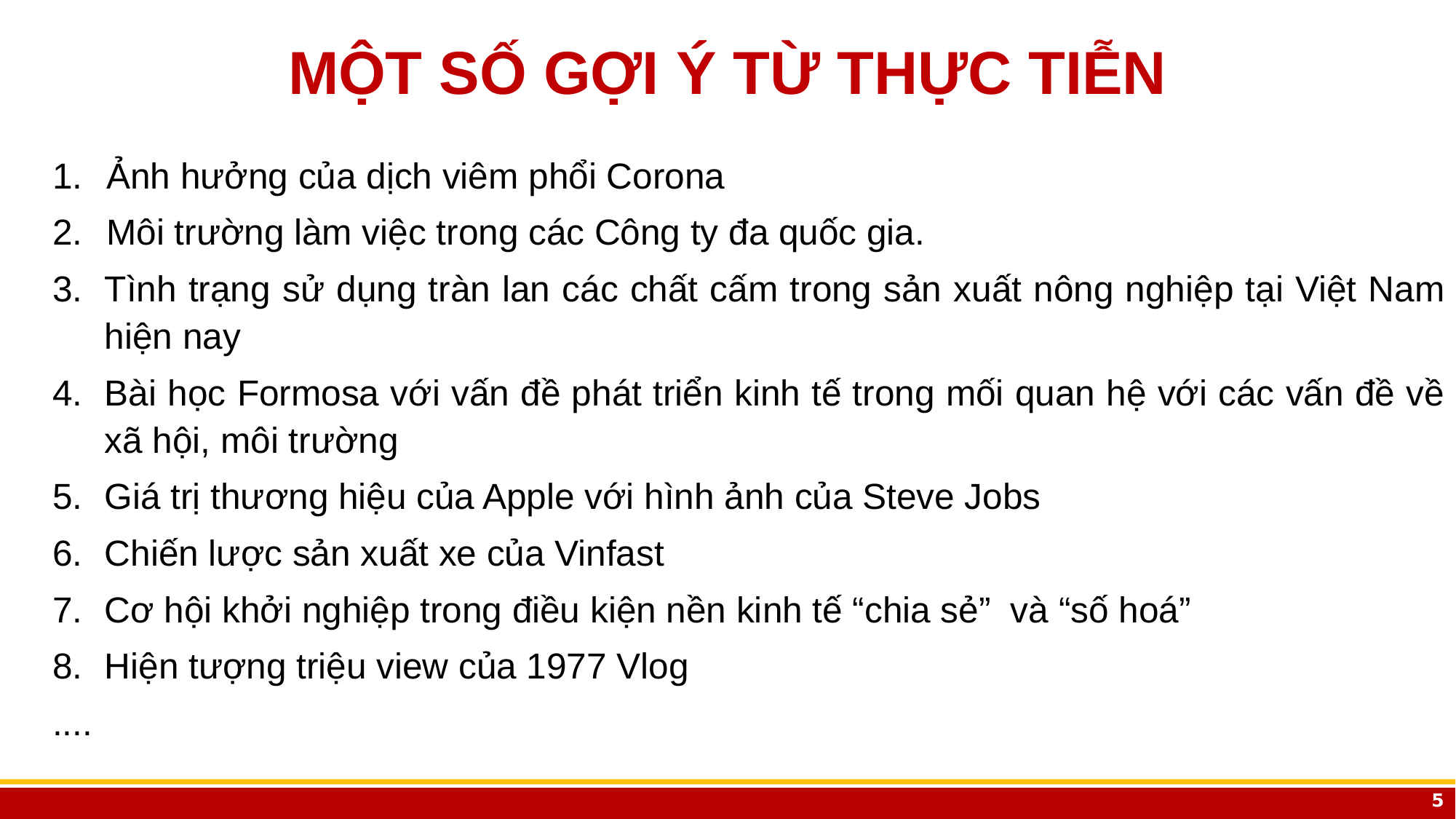

# MỘT SỐ GỢI Ý TỪ THỰC TIỄN
Ảnh hưởng của dịch viêm phổi Corona
Môi trường làm việc trong các Công ty đa quốc gia.
Tình trạng sử dụng tràn lan các chất cấm trong sản xuất nông nghiệp tại Việt Nam hiện nay
Bài học Formosa với vấn đề phát triển kinh tế trong mối quan hệ với các vấn đề về xã hội, môi trường
Giá trị thương hiệu của Apple với hình ảnh của Steve Jobs
Chiến lược sản xuất xe của Vinfast
Cơ hội khởi nghiệp trong điều kiện nền kinh tế “chia sẻ”  và “số hoá”
Hiện tượng triệu view của 1977 Vlog
....

5